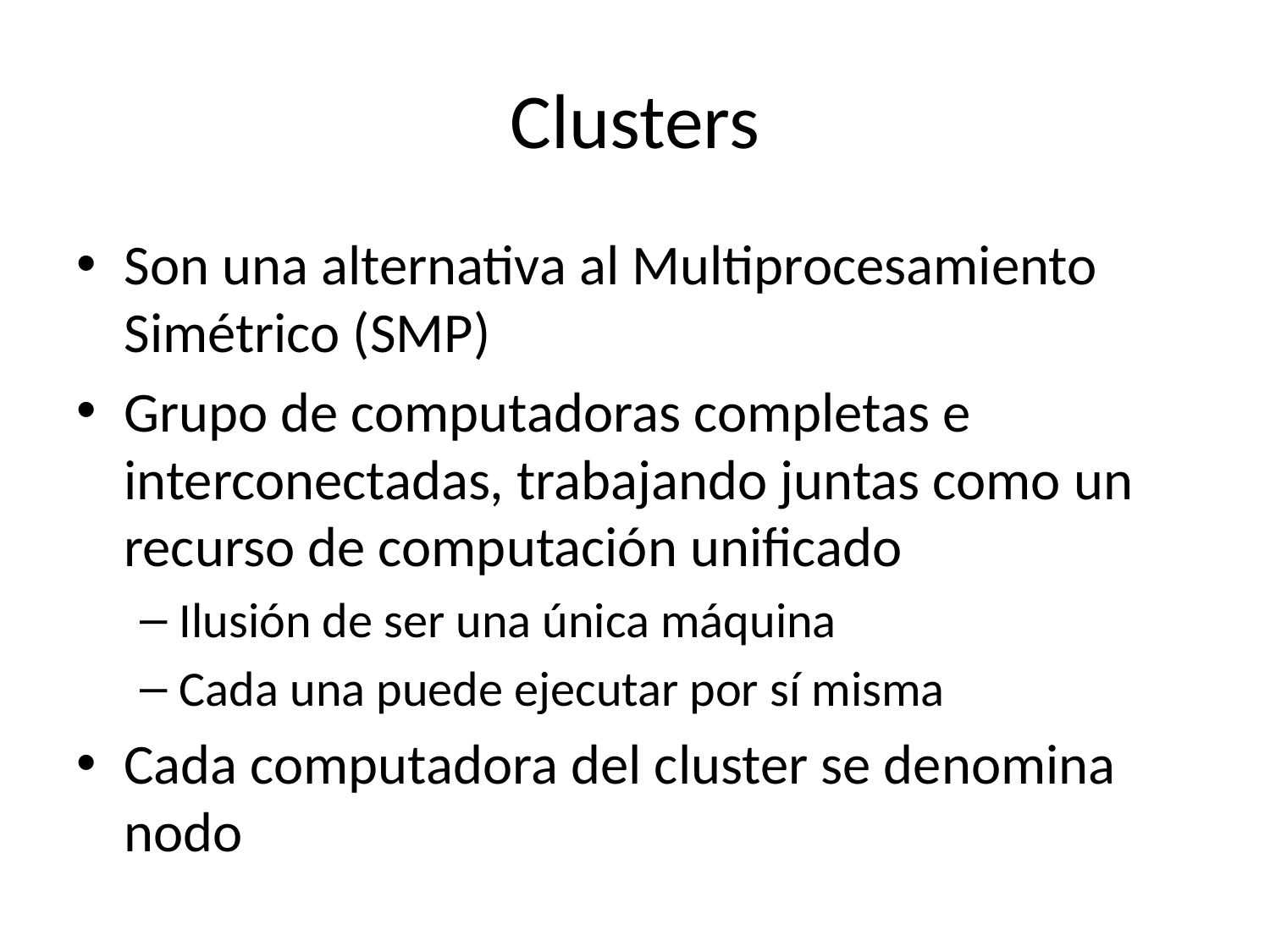

# Clusters
Son una alternativa al Multiprocesamiento Simétrico (SMP)
Grupo de computadoras completas e interconectadas, trabajando juntas como un recurso de computación unificado
Ilusión de ser una única máquina
Cada una puede ejecutar por sí misma
Cada computadora del cluster se denomina nodo